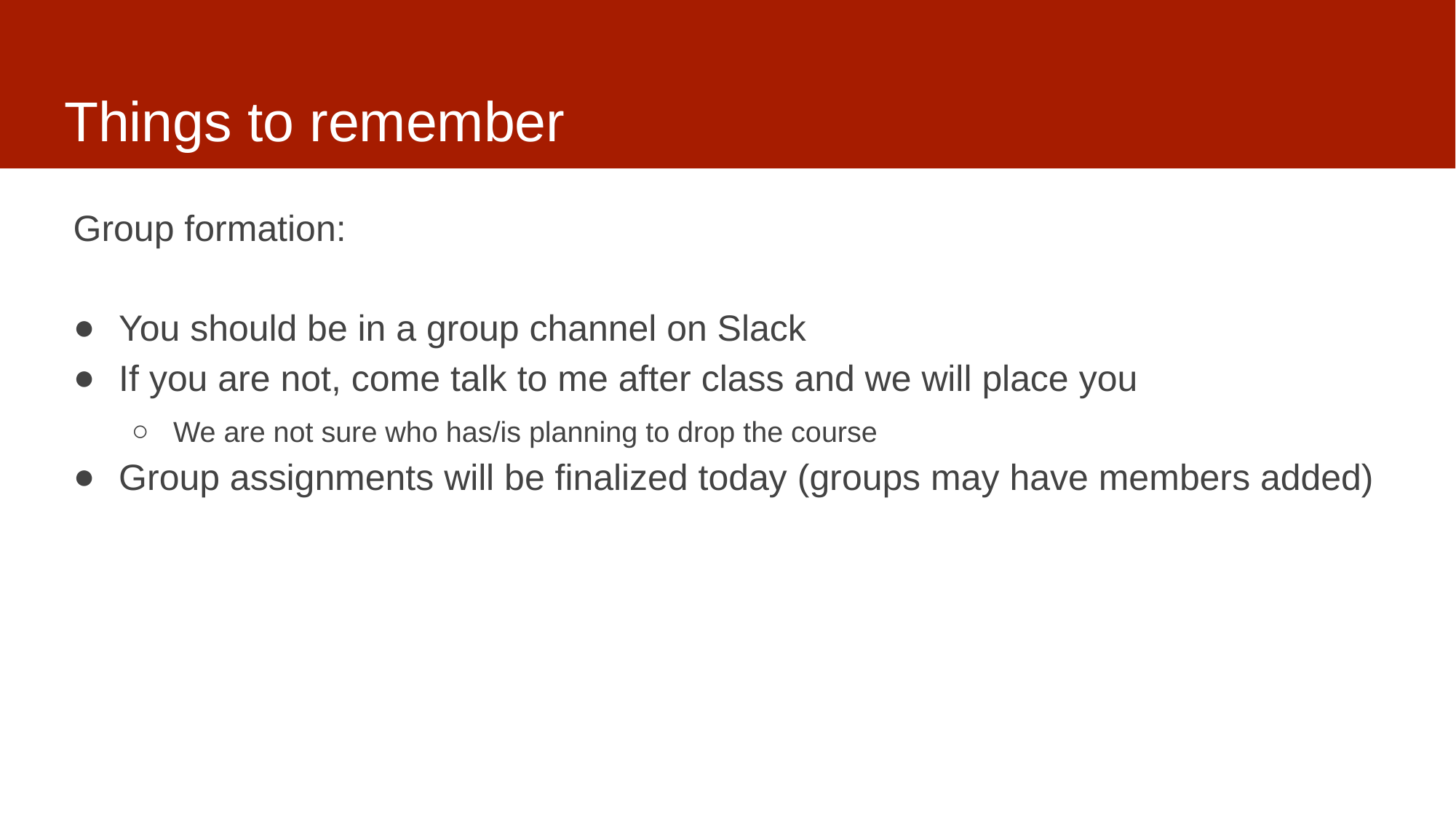

# Things to remember
Group formation:

You should be in a group channel on Slack
If you are not, come talk to me after class and we will place you
We are not sure who has/is planning to drop the course
Group assignments will be finalized today (groups may have members added)